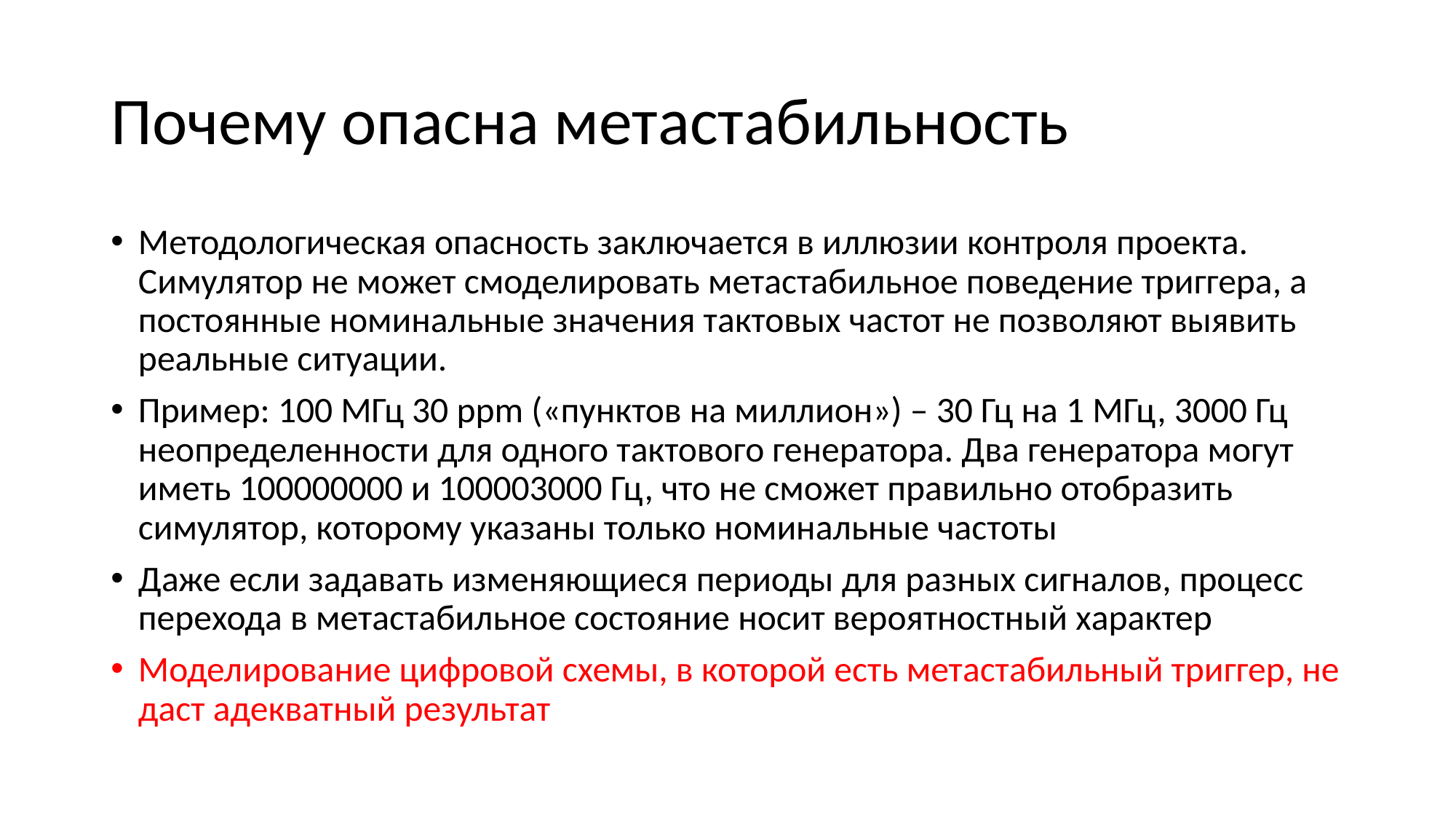

# Почему опасна метастабильность
Методологическая опасность заключается в иллюзии контроля проекта. Симулятор не может смоделировать метастабильное поведение триггера, а постоянные номинальные значения тактовых частот не позволяют выявить реальные ситуации.
Пример: 100 МГц 30 ppm («пунктов на миллион») – 30 Гц на 1 МГц, 3000 Гц неопределенности для одного тактового генератора. Два генератора могут иметь 100000000 и 100003000 Гц, что не сможет правильно отобразить симулятор, которому указаны только номинальные частоты
Даже если задавать изменяющиеся периоды для разных сигналов, процесс перехода в метастабильное состояние носит вероятностный характер
Моделирование цифровой схемы, в которой есть метастабильный триггер, не даст адекватный результат